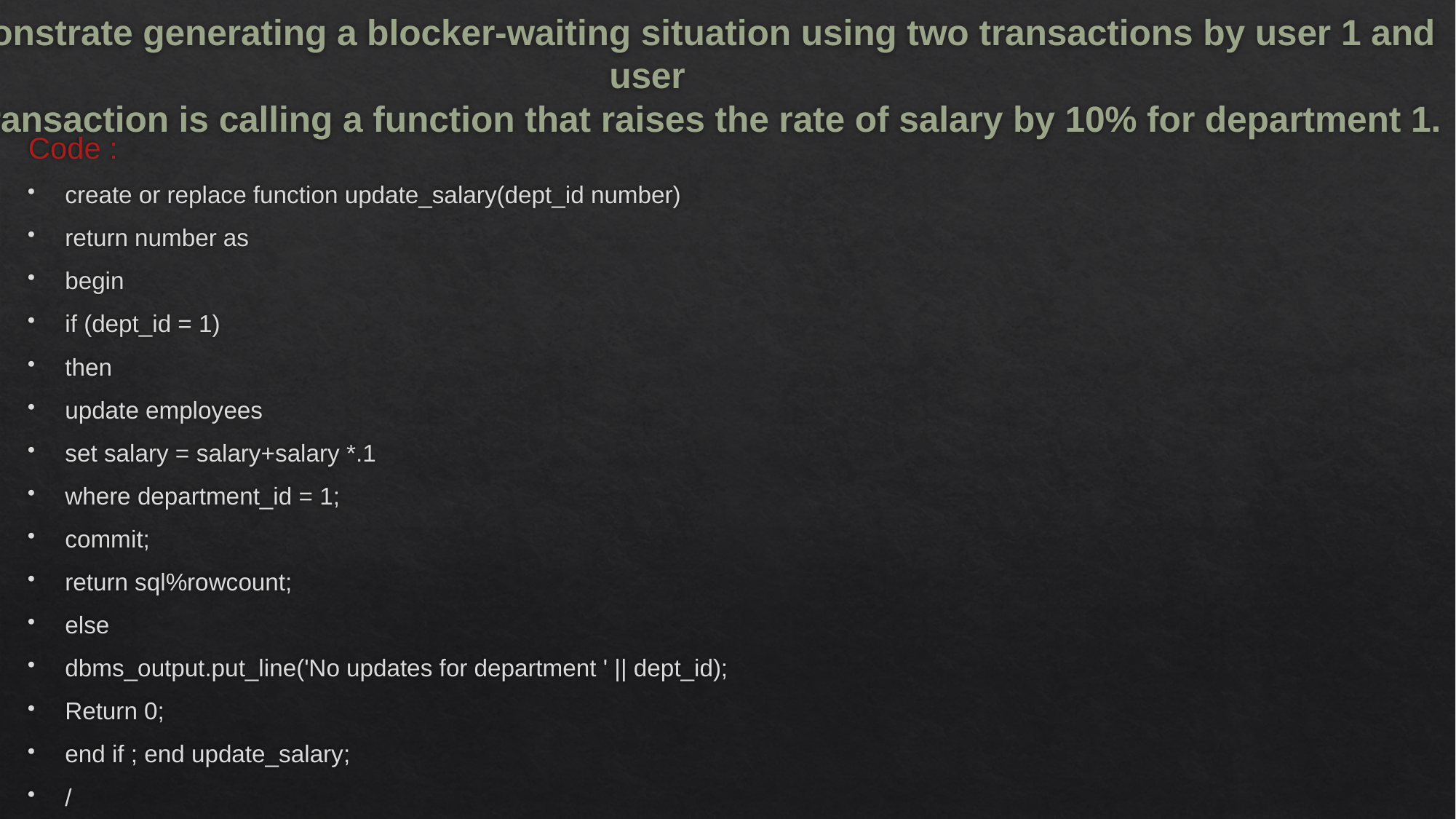

# b) Demonstrate generating a blocker-waiting situation using two transactions by user 1 and user 2. The Transaction is calling a function that raises the rate of salary by 10% for department 1.
Code :
create or replace function update_salary(dept_id number)
return number as
begin
if (dept_id = 1)
then
update employees
set salary = salary+salary *.1
where department_id = 1;
commit;
return sql%rowcount;
else
dbms_output.put_line('No updates for department ' || dept_id);
Return 0;
end if ; end update_salary;
/